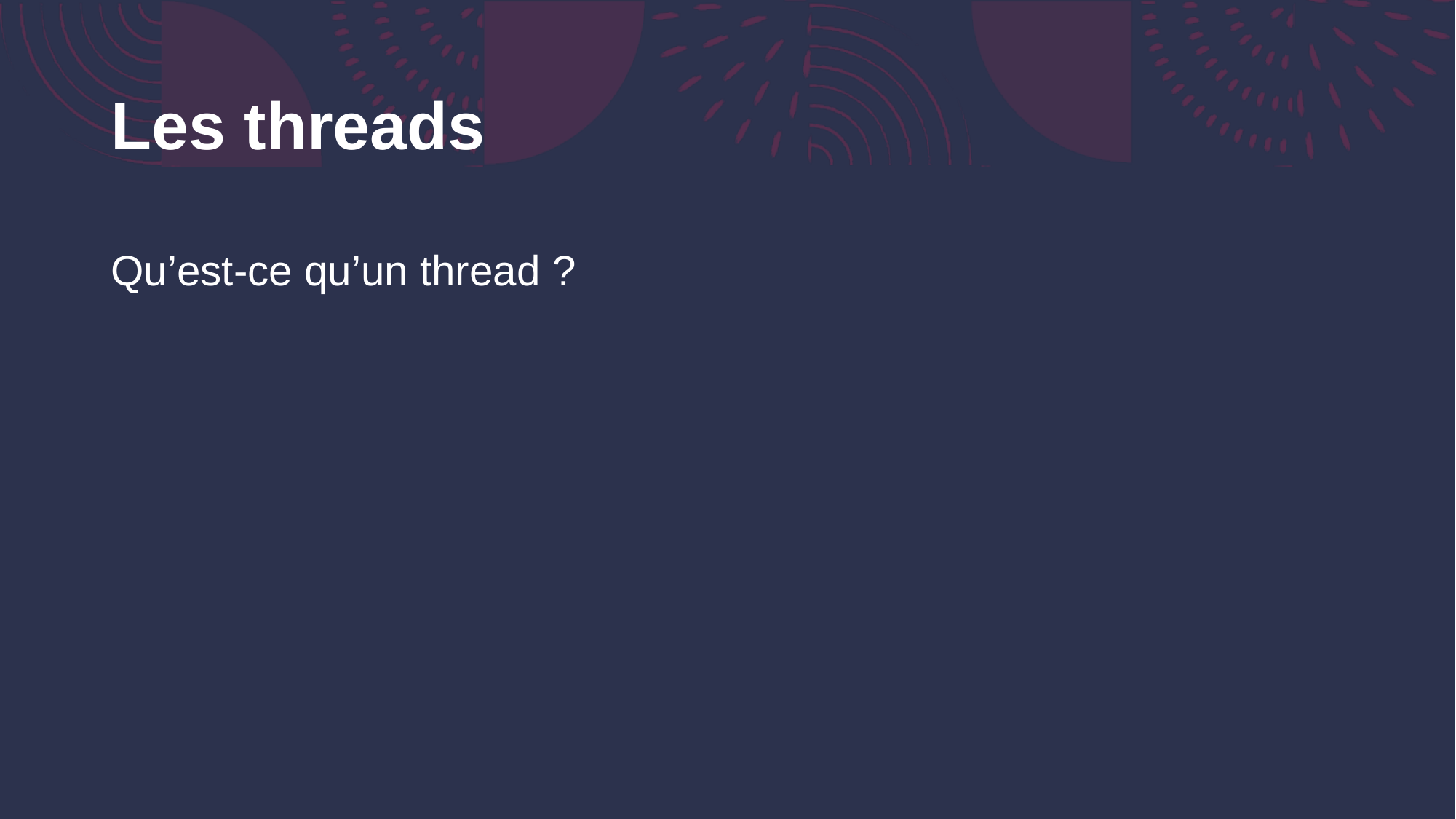

# Les threads
Qu’est-ce qu’un thread ?